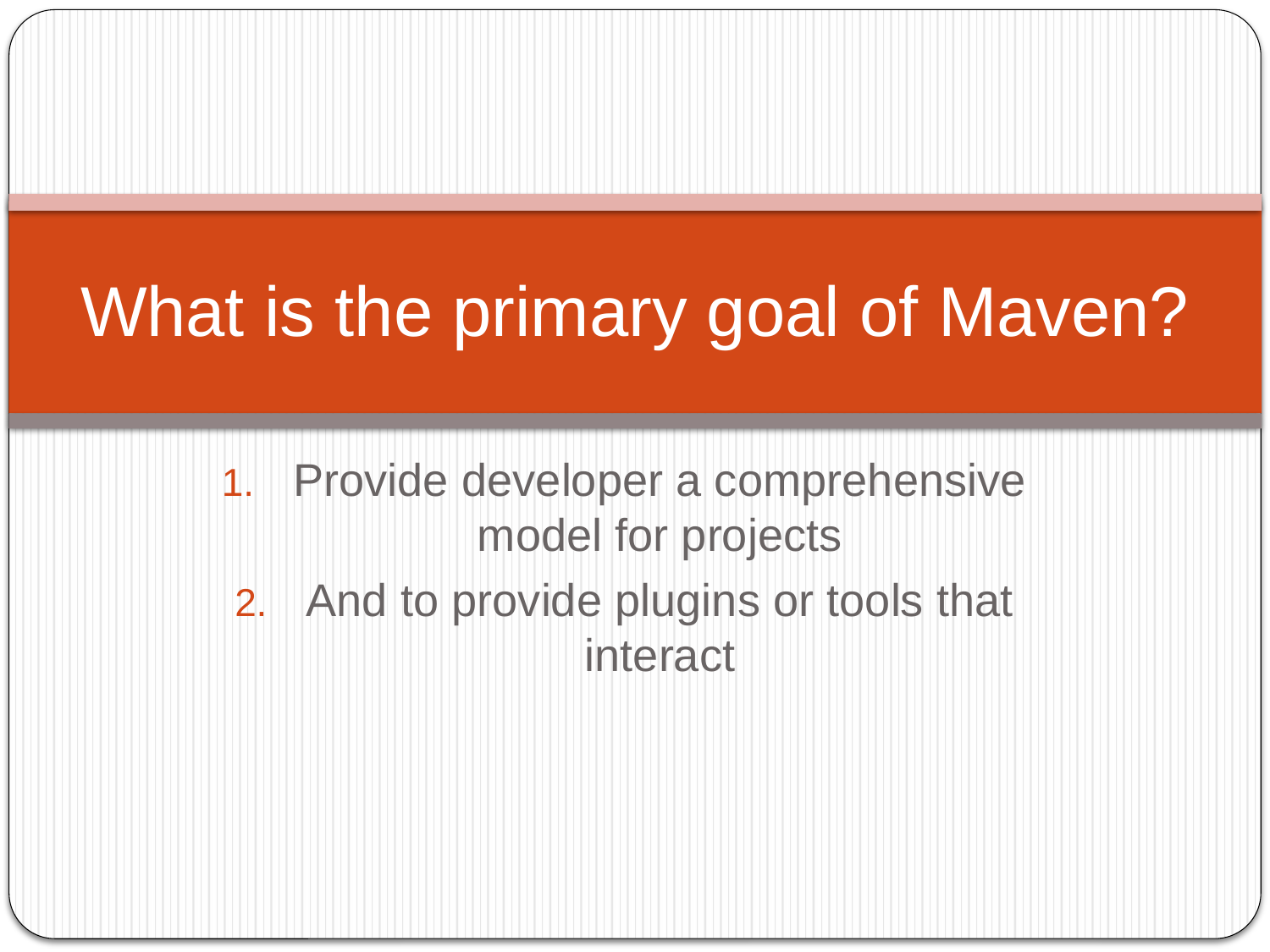

# What is the primary goal of Maven?
Provide developer a comprehensive model for projects
And to provide plugins or tools that interact